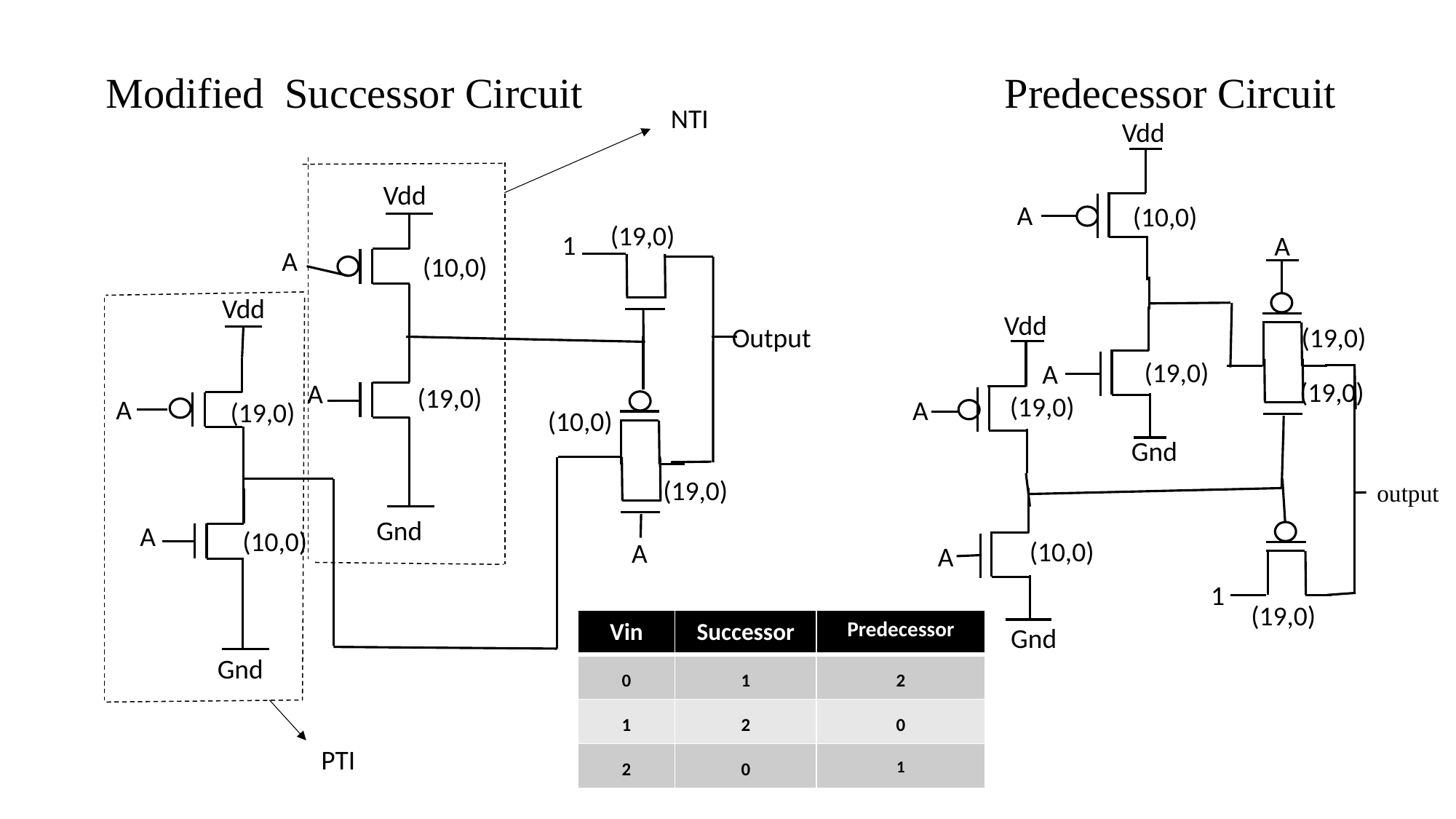

Modified  Successor Circuit                                        Predecessor Circuit

NTI
 Vdd
Vdd
   A
(10,0)

(19,0)
     1
   A
   A
(10,0)

Vdd

 Vdd
(19,0)
Output
(19,0)
   A
(19,0)
     A
(19,0)
(19,0)
      A
       A
(19,0)

(10,0)

  Gnd
(19,0)
output
Gnd
    A
(10,0)

(10,0)
      A
        A
   1
(19,0)
| Vin | Successor | Predecessor |
| --- | --- | --- |
| 0 | 1 | 2 |
| 1 | 2 | 0 |
| 2 | 0 | 1 |
  Gnd
Gnd
PTI